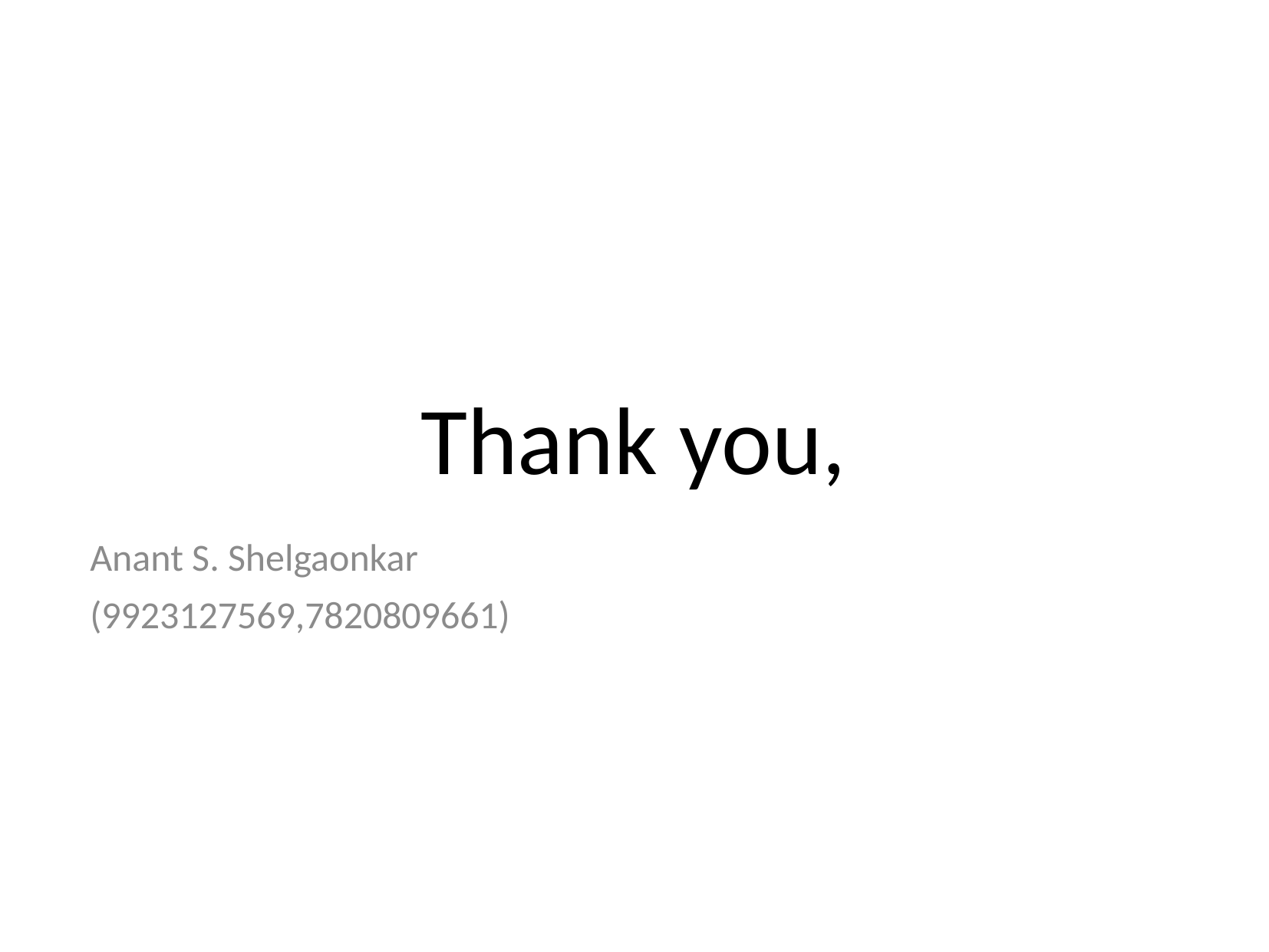

# Thank you,
Anant S. Shelgaonkar
(9923127569,7820809661)